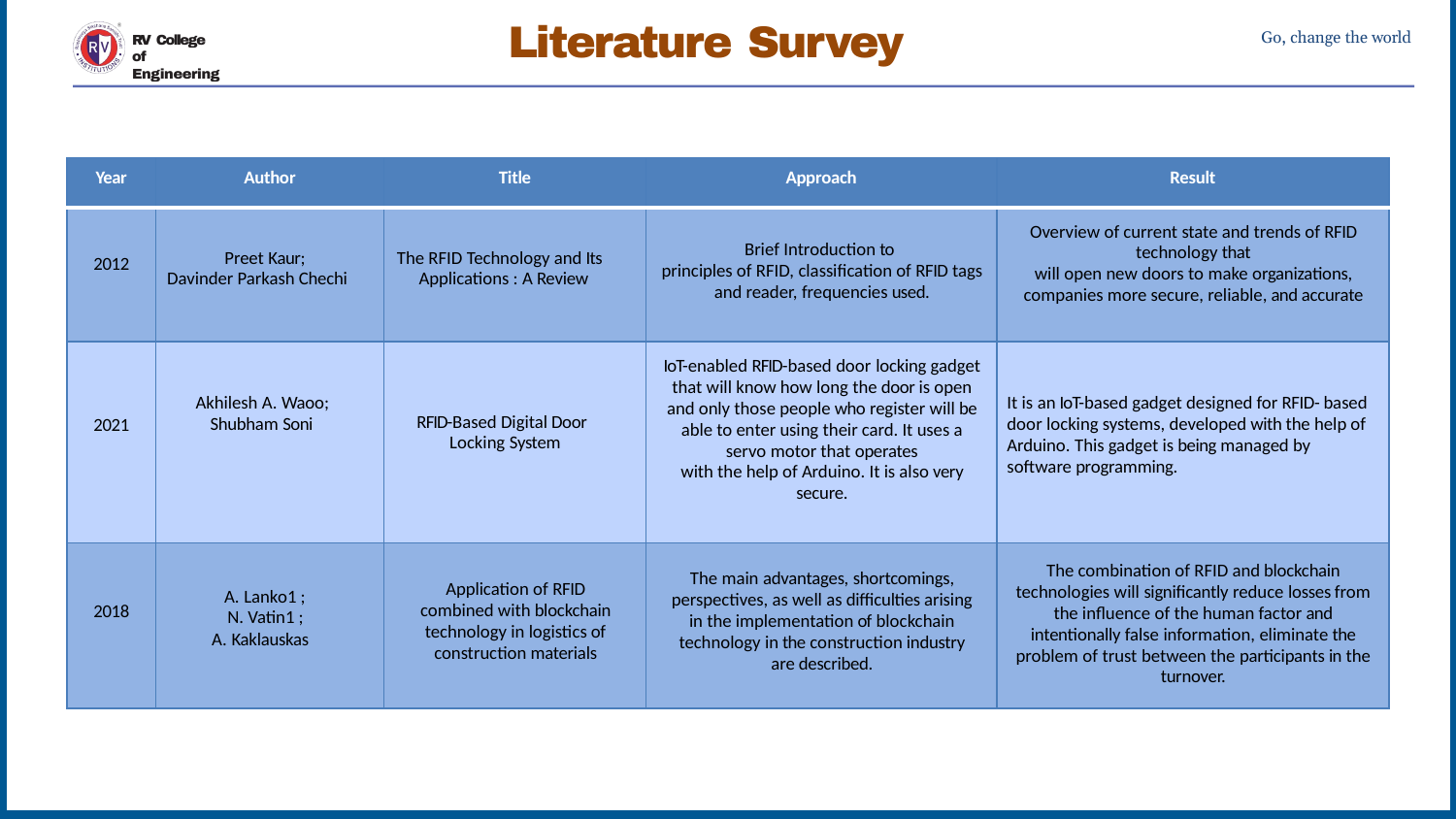

# Literature Survey
Go, change the world
RV College of Engineering
| Year | Author | Title | Approach | Result |
| --- | --- | --- | --- | --- |
| 2012 | Preet Kaur; Davinder Parkash Chechi | The RFID Technology and Its Applications : A Review | Brief Introduction to principles of RFID, classification of RFID tags and reader, frequencies used. | Overview of current state and trends of RFID technology that will open new doors to make organizations, companies more secure, reliable, and accurate |
| 2021 | Akhilesh A. Waoo; Shubham Soni | RFID-Based Digital Door Locking System | IoT-enabled RFID-based door locking gadget that will know how long the door is open and only those people who register will be able to enter using their card. It uses a servo motor that operates with the help of Arduino. It is also very secure. | It is an IoT-based gadget designed for RFID- based door locking systems, developed with the help of Arduino. This gadget is being managed by software programming. |
| 2018 | A. Lanko1 ; N. Vatin1 ; A. Kaklauskas | Application of RFID combined with blockchain technology in logistics of construction materials | The main advantages, shortcomings, perspectives, as well as difficulties arising in the implementation of blockchain technology in the construction industry are described. | The combination of RFID and blockchain technologies will significantly reduce losses from the influence of the human factor and intentionally false information, eliminate the problem of trust between the participants in the turnover. |